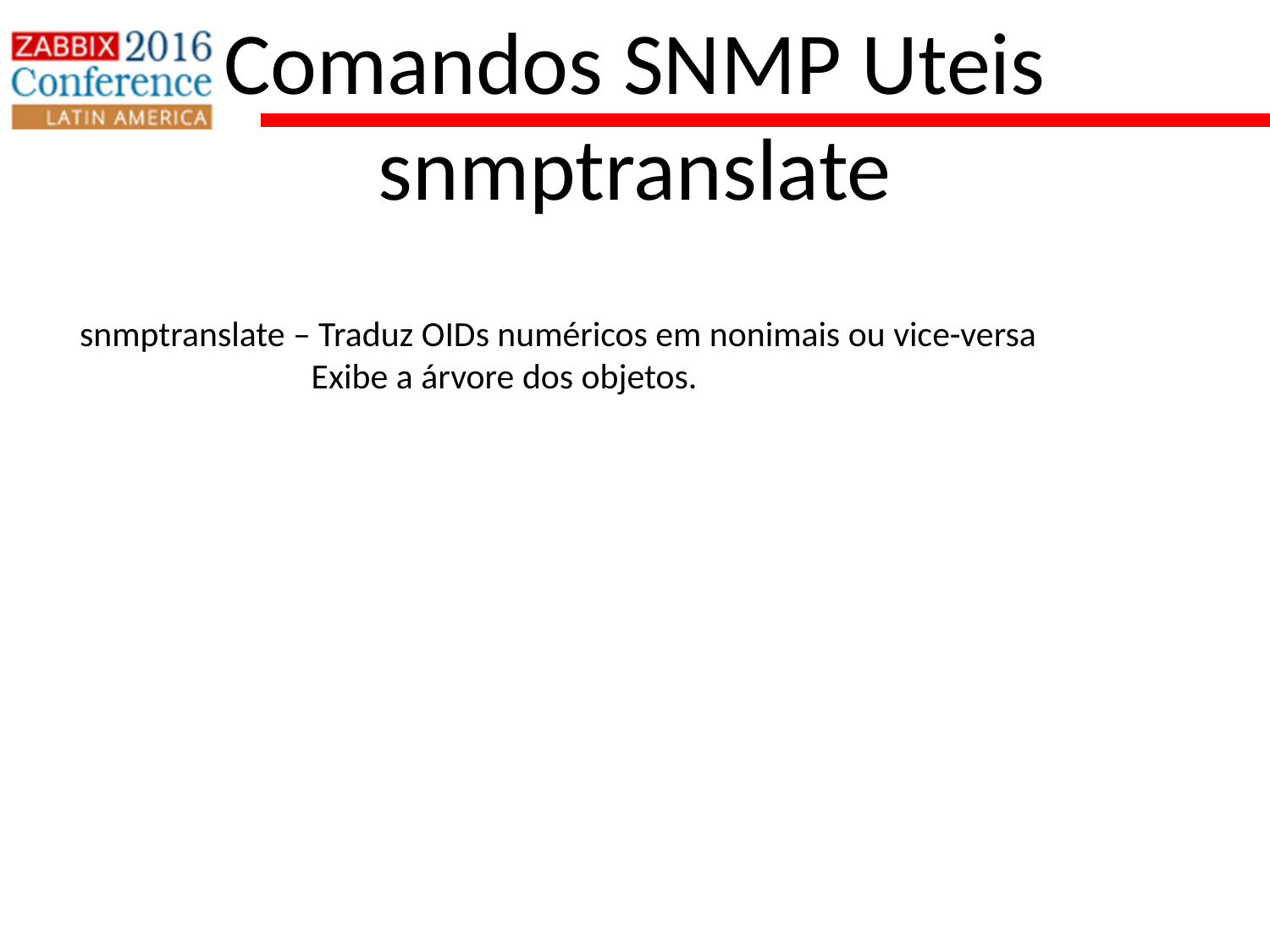

Comandos SNMP Uteis
snmptranslate
snmptranslate – Traduz OIDs numéricos em nonimais ou vice-versa
	             Exibe a árvore dos objetos.